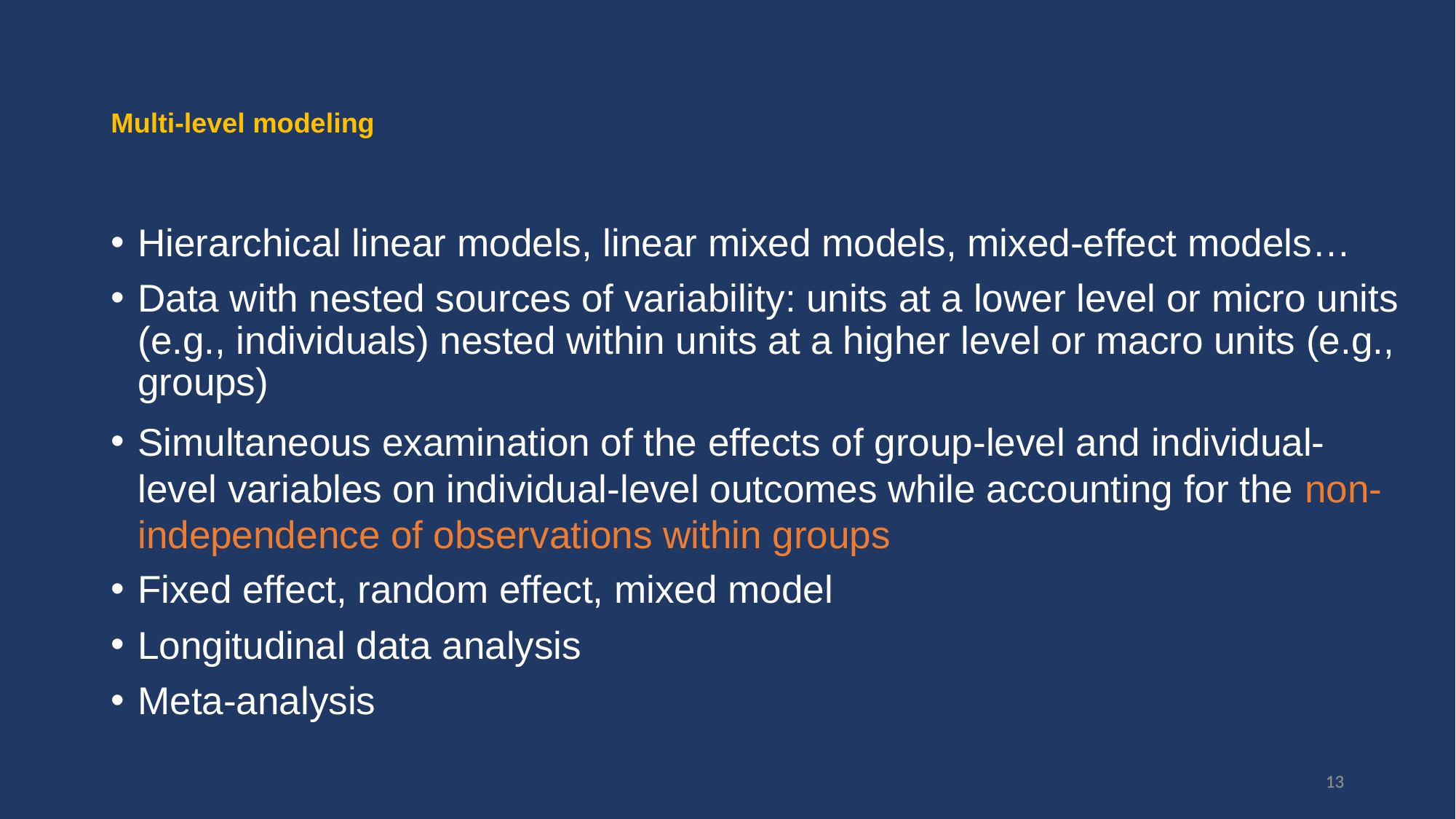

# Multi-level modeling

Hierarchical linear models, linear mixed models, mixed-effect models…
Data with nested sources of variability: units at a lower level or micro units (e.g., individuals) nested within units at a higher level or macro units (e.g., groups)
Simultaneous examination of the effects of group-level and individual-level variables on individual-level outcomes while accounting for the non-independence of observations within groups
Fixed effect, random effect, mixed model
Longitudinal data analysis
Meta-analysis

13
13